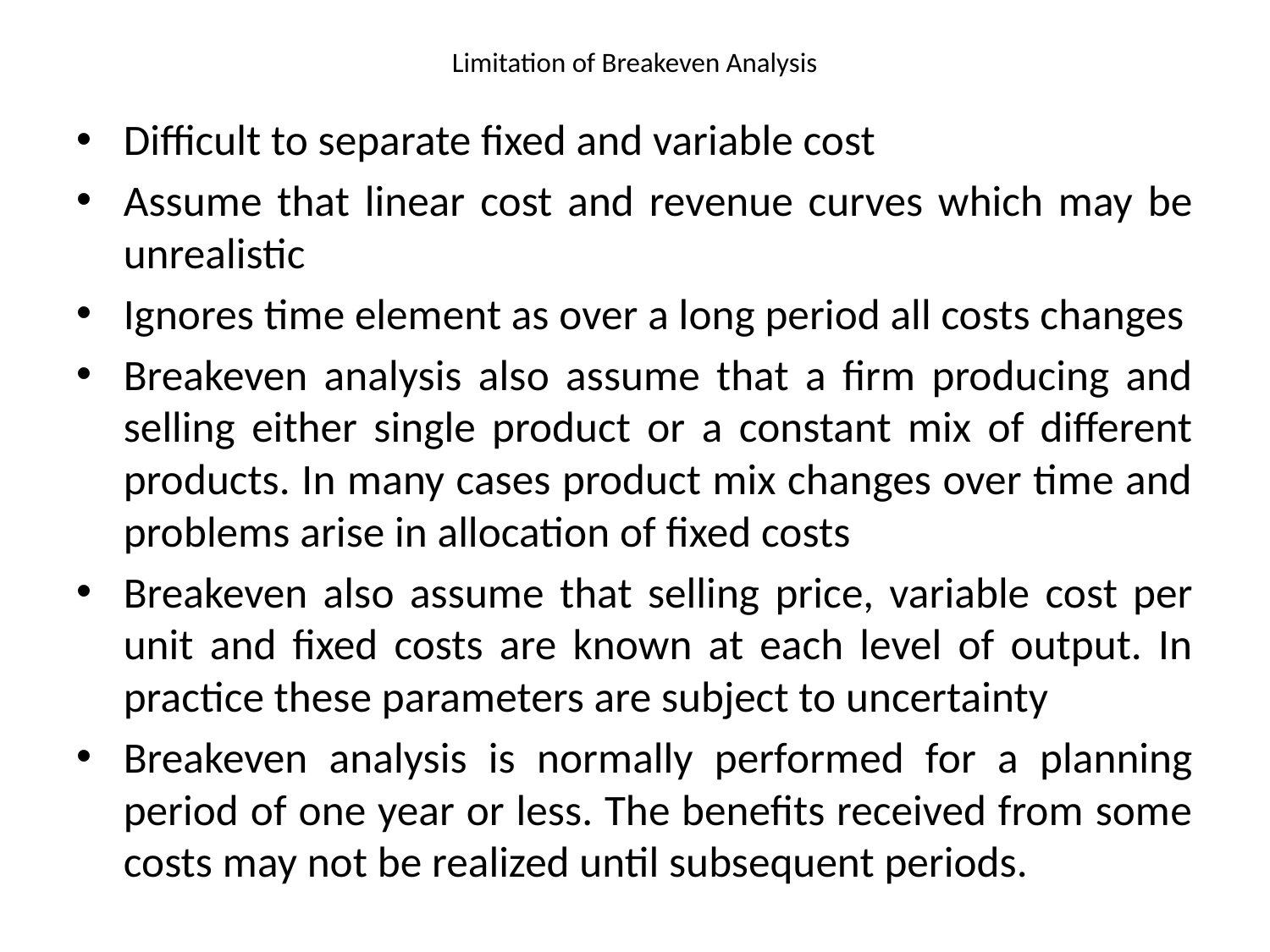

# Limitation of Breakeven Analysis
Difficult to separate fixed and variable cost
Assume that linear cost and revenue curves which may be unrealistic
Ignores time element as over a long period all costs changes
Breakeven analysis also assume that a firm producing and selling either single product or a constant mix of different products. In many cases product mix changes over time and problems arise in allocation of fixed costs
Breakeven also assume that selling price, variable cost per unit and fixed costs are known at each level of output. In practice these parameters are subject to uncertainty
Breakeven analysis is normally performed for a planning period of one year or less. The benefits received from some costs may not be realized until subsequent periods.